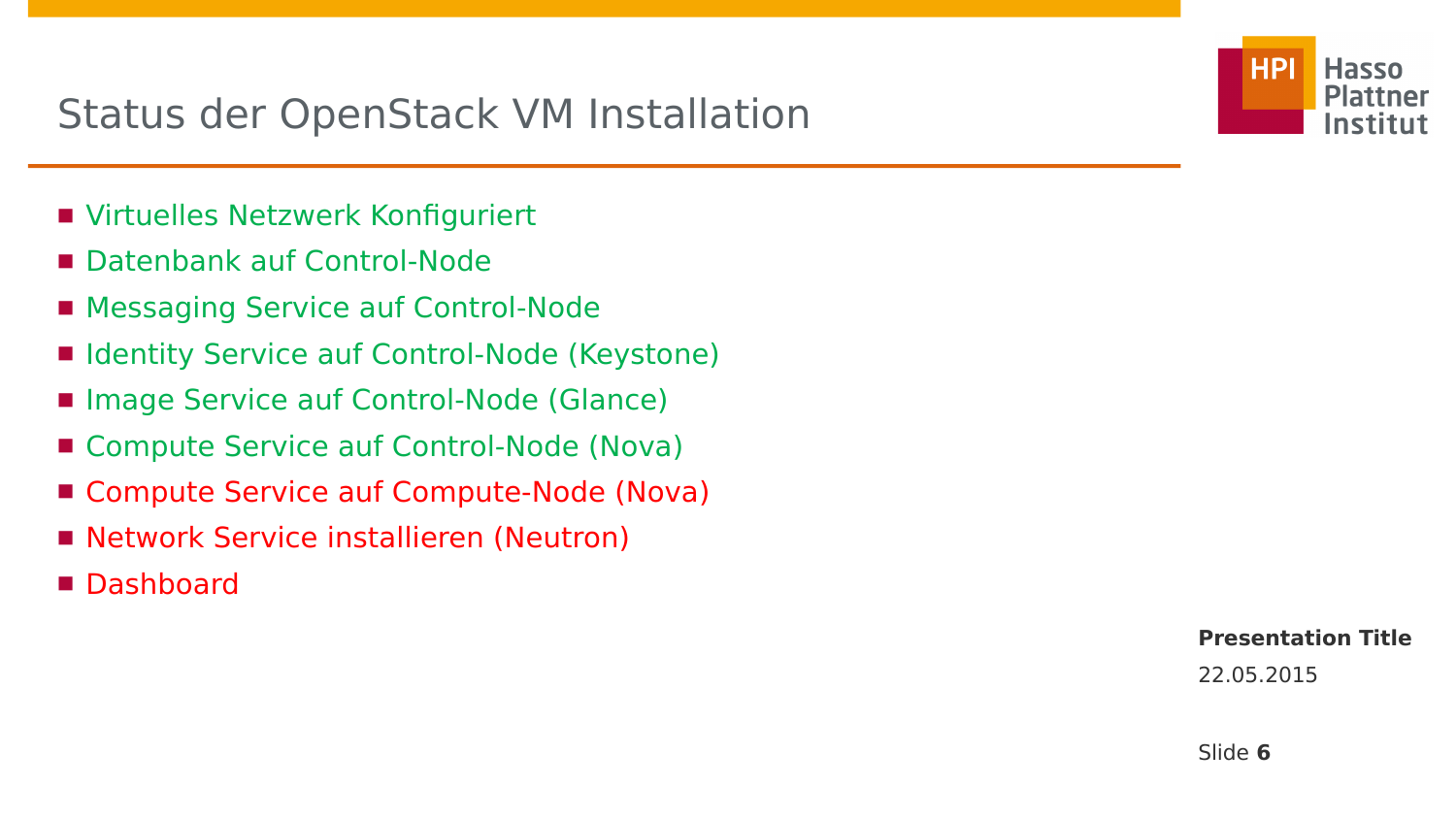

# Status der OpenStack VM Installation
Virtuelles Netzwerk Konfiguriert
Datenbank auf Control-Node
Messaging Service auf Control-Node
Identity Service auf Control-Node (Keystone)
Image Service auf Control-Node (Glance)
Compute Service auf Control-Node (Nova)
Compute Service auf Compute-Node (Nova)
Network Service installieren (Neutron)
Dashboard
Presentation Title
22.05.2015
Slide 6